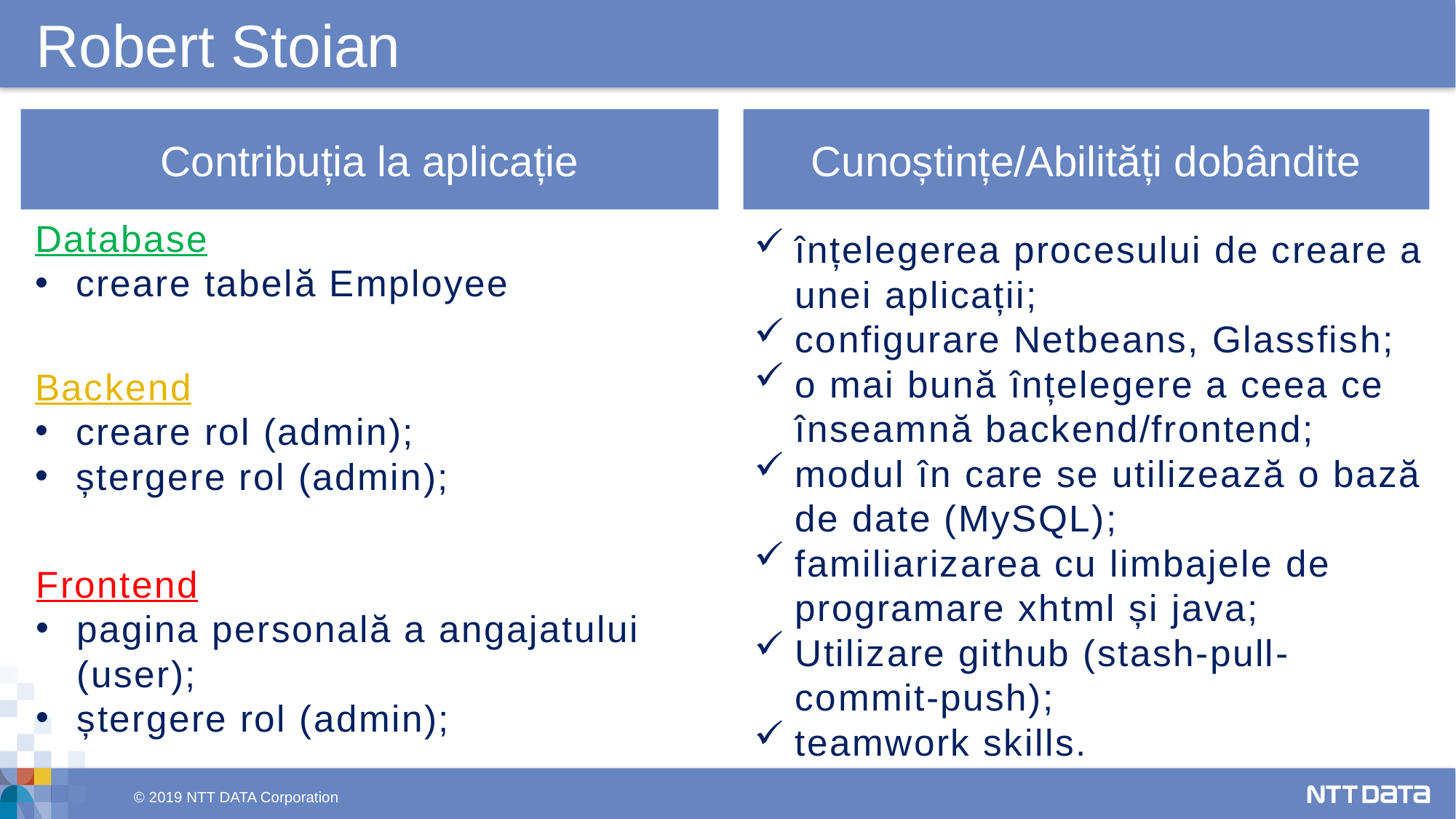

Robert Stoian
Contribuția la aplicație
Cunoștințe/Abilități dobândite
Database
creare tabelă Employee

înțelegerea procesului de creare a unei aplicații;
configurare Netbeans, Glassfish;
o mai bună înțelegere a ceea ce înseamnă backend/frontend;
modul în care se utilizează o bază de date (MySQL);
familiarizarea cu limbajele de programare xhtml și java;
Utilizare github (stash-pull-commit-push);
teamwork skills.

Backend
creare rol (admin);
ștergere rol (admin);

Frontend
pagina personală a angajatului (user);
ștergere rol (admin);